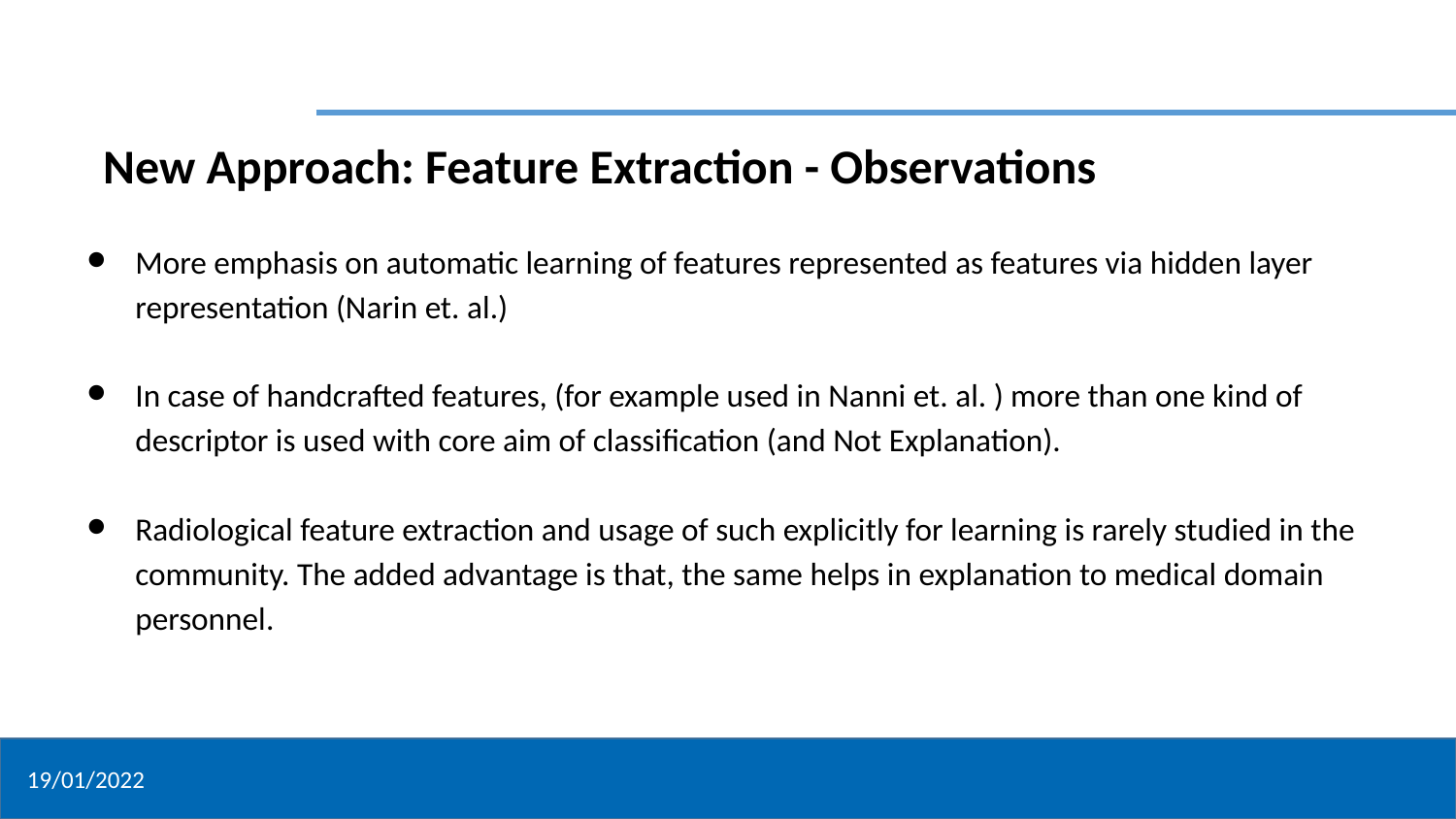

# New Approach: Feature Extraction - Observations
More emphasis on automatic learning of features represented as features via hidden layer representation (Narin et. al.)

In case of handcrafted features, (for example used in Nanni et. al. ) more than one kind of descriptor is used with core aim of classification (and Not Explanation).

Radiological feature extraction and usage of such explicitly for learning is rarely studied in the community. The added advantage is that, the same helps in explanation to medical domain personnel.

19/01/2022